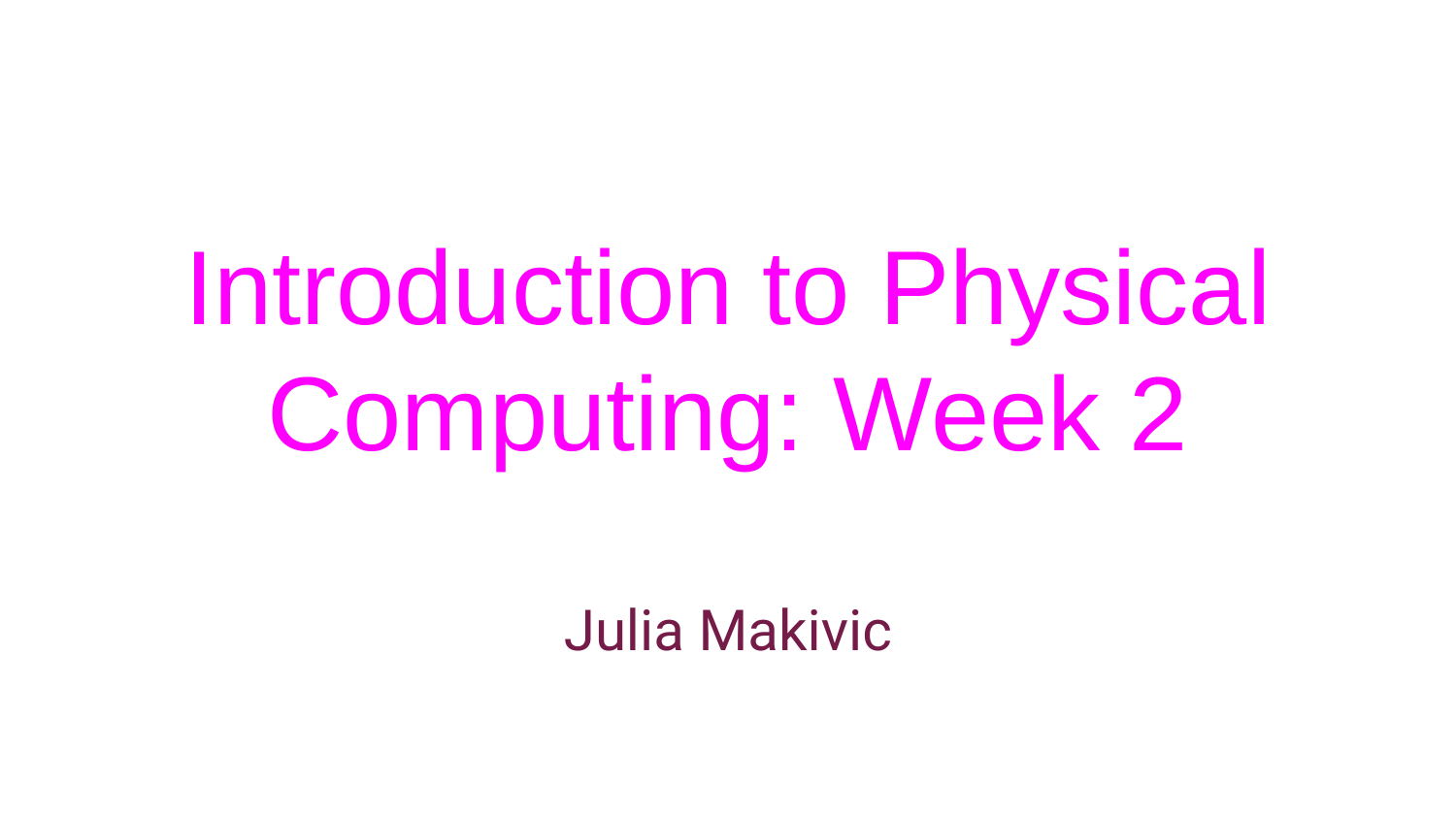

# Introduction to Physical Computing: Week 2
Julia Makivic